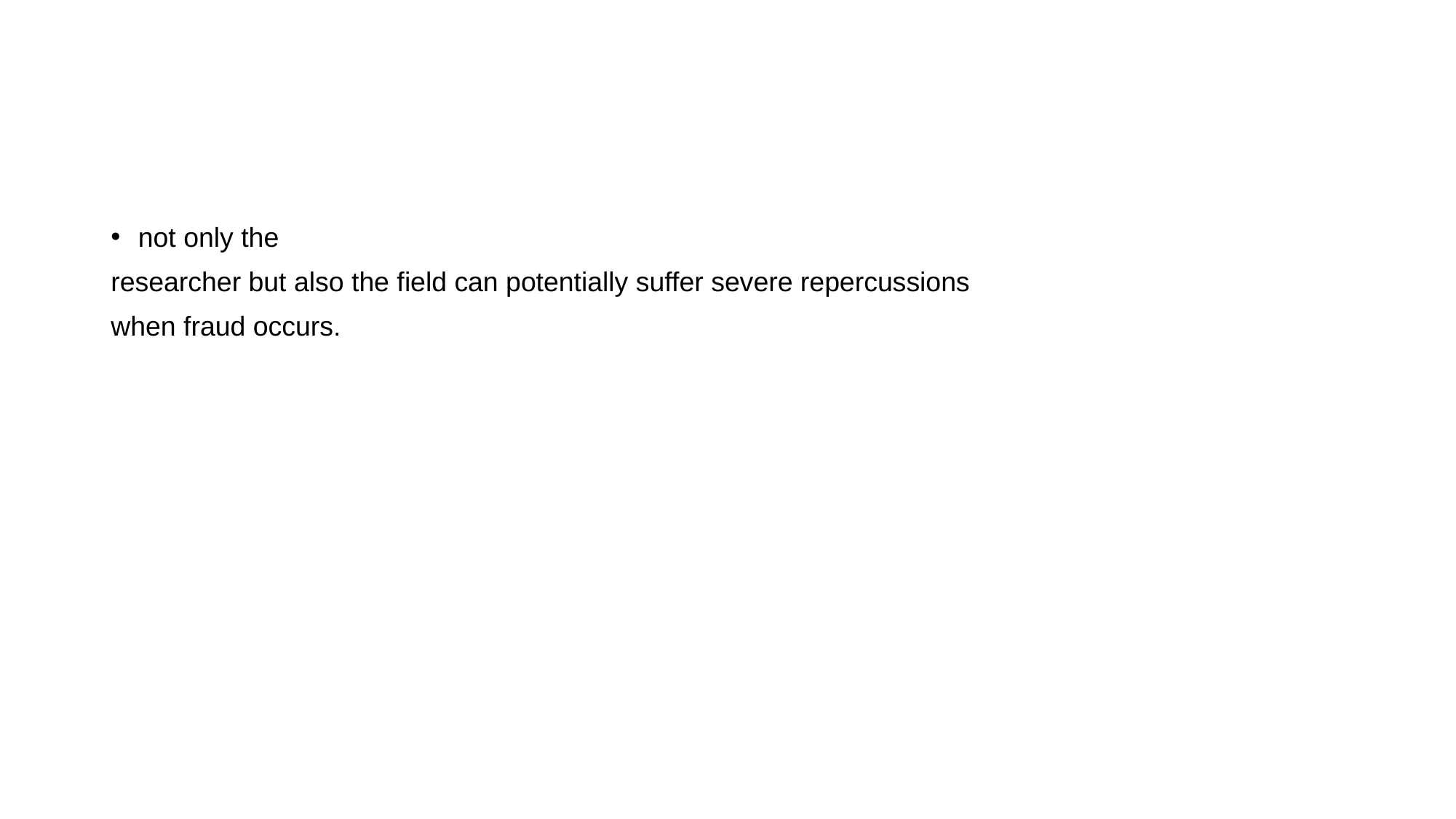

#
not only the
researcher but also the field can potentially suffer severe repercussions
when fraud occurs.